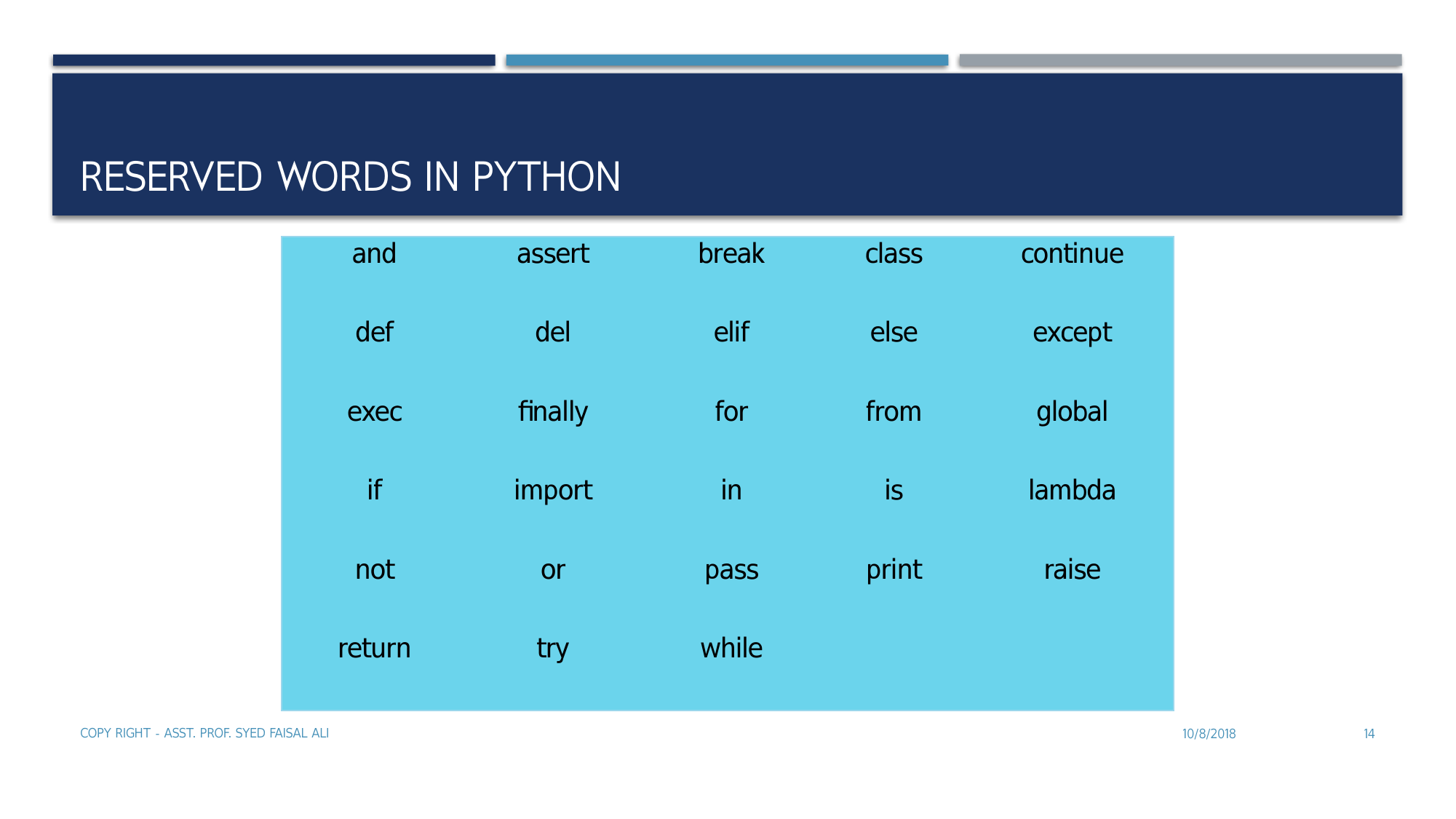

# Reserved words in python
| and | assert | break | class | continue |
| --- | --- | --- | --- | --- |
| def | del | elif | else | except |
| exec | finally | for | from | global |
| if | import | in | is | lambda |
| not | or | pass | print | raise |
| return | try | while |  |  |
Copy Right - Asst. Prof. Syed Faisal Ali
10/8/2018
14